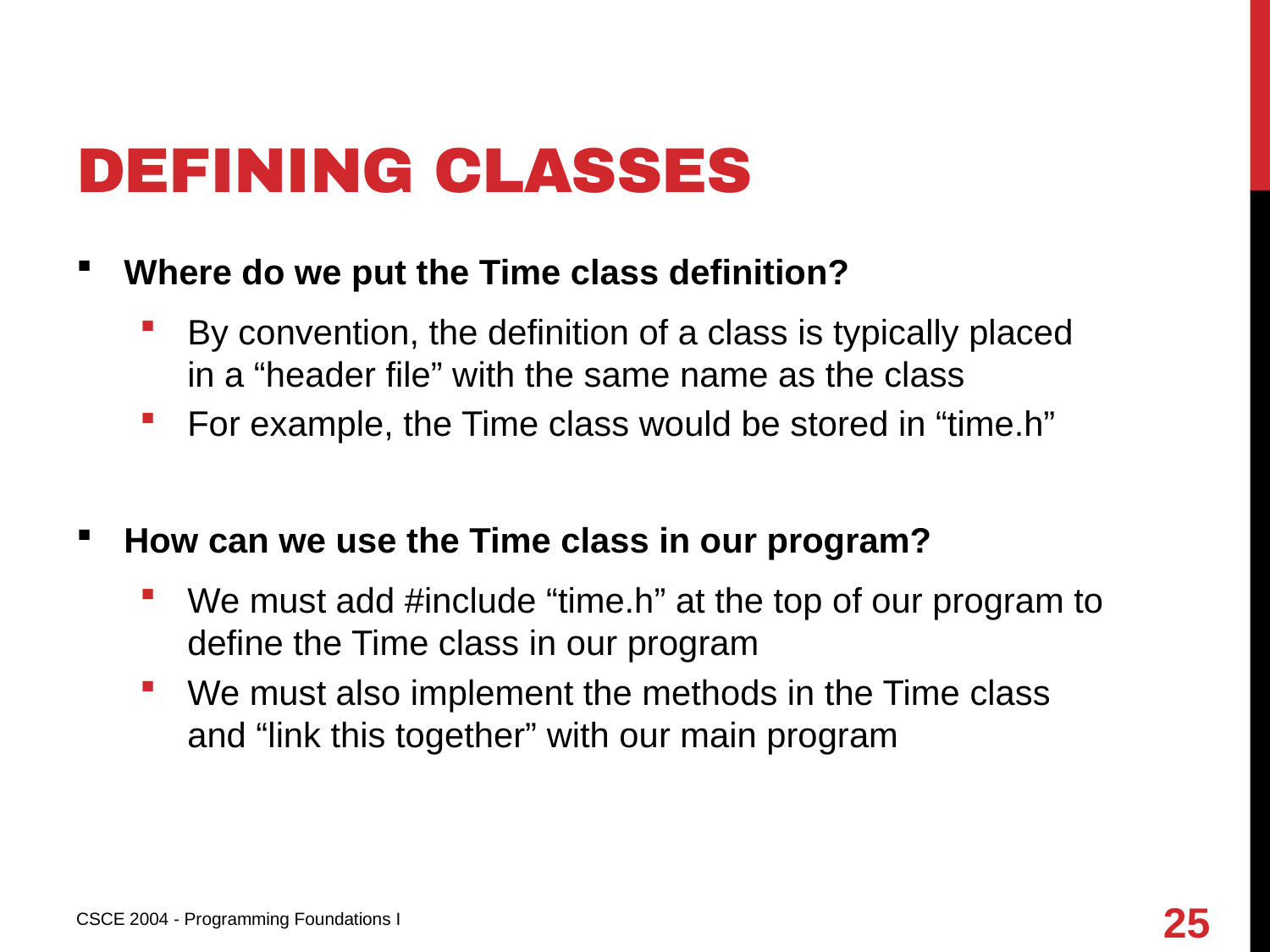

# Defining classes
Where do we put the Time class definition?
By convention, the definition of a class is typically placed in a “header file” with the same name as the class
For example, the Time class would be stored in “time.h”

How can we use the Time class in our program?
We must add #include “time.h” at the top of our program to define the Time class in our program
We must also implement the methods in the Time class and “link this together” with our main program
25
CSCE 2004 - Programming Foundations I